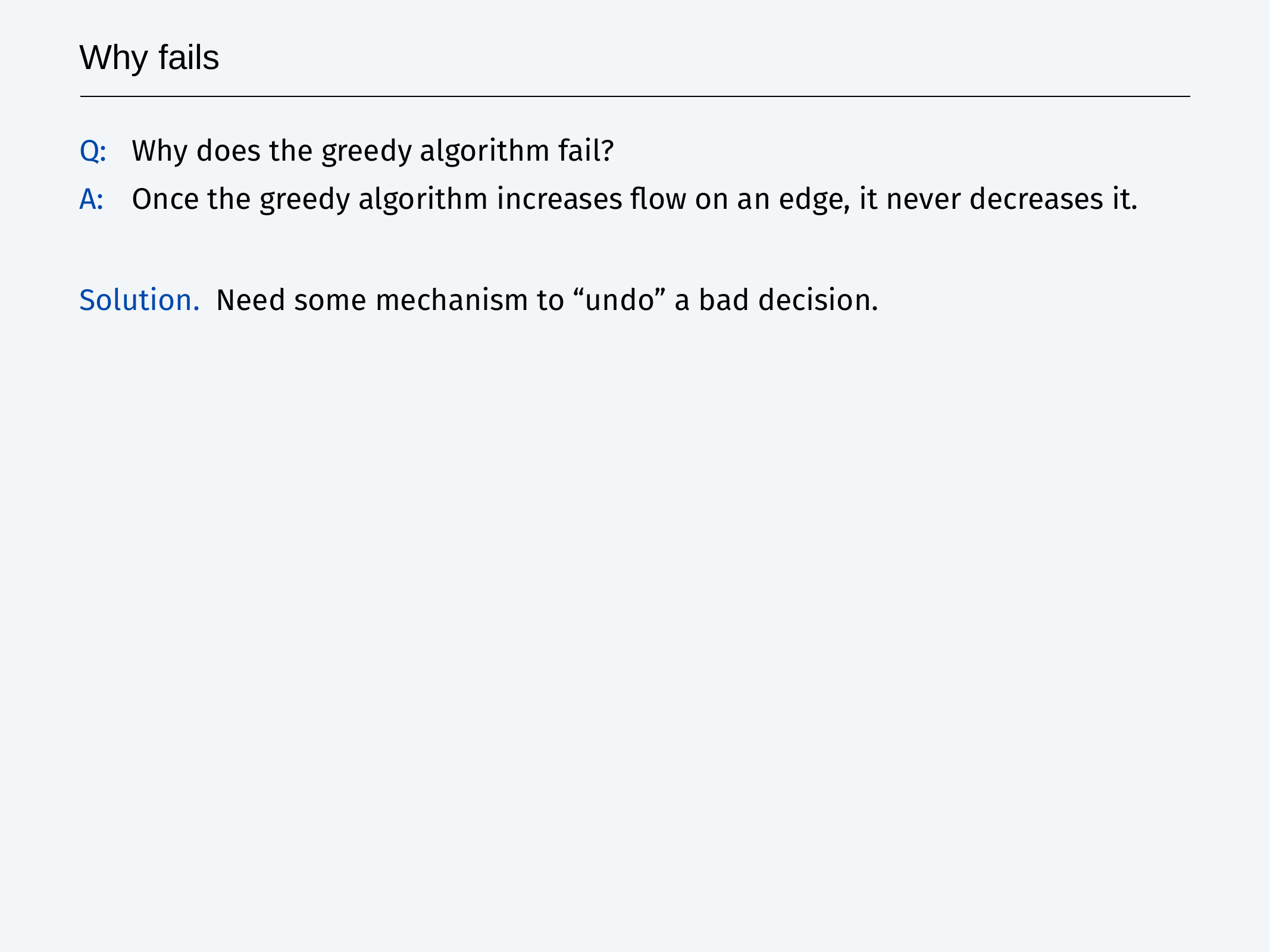

# Why fails

Q:	Why does the greedy algorithm fail?
A:	Once the greedy algorithm increases flow on an edge, it never decreases it.
Solution.  Need some mechanism to “undo” a bad decision.